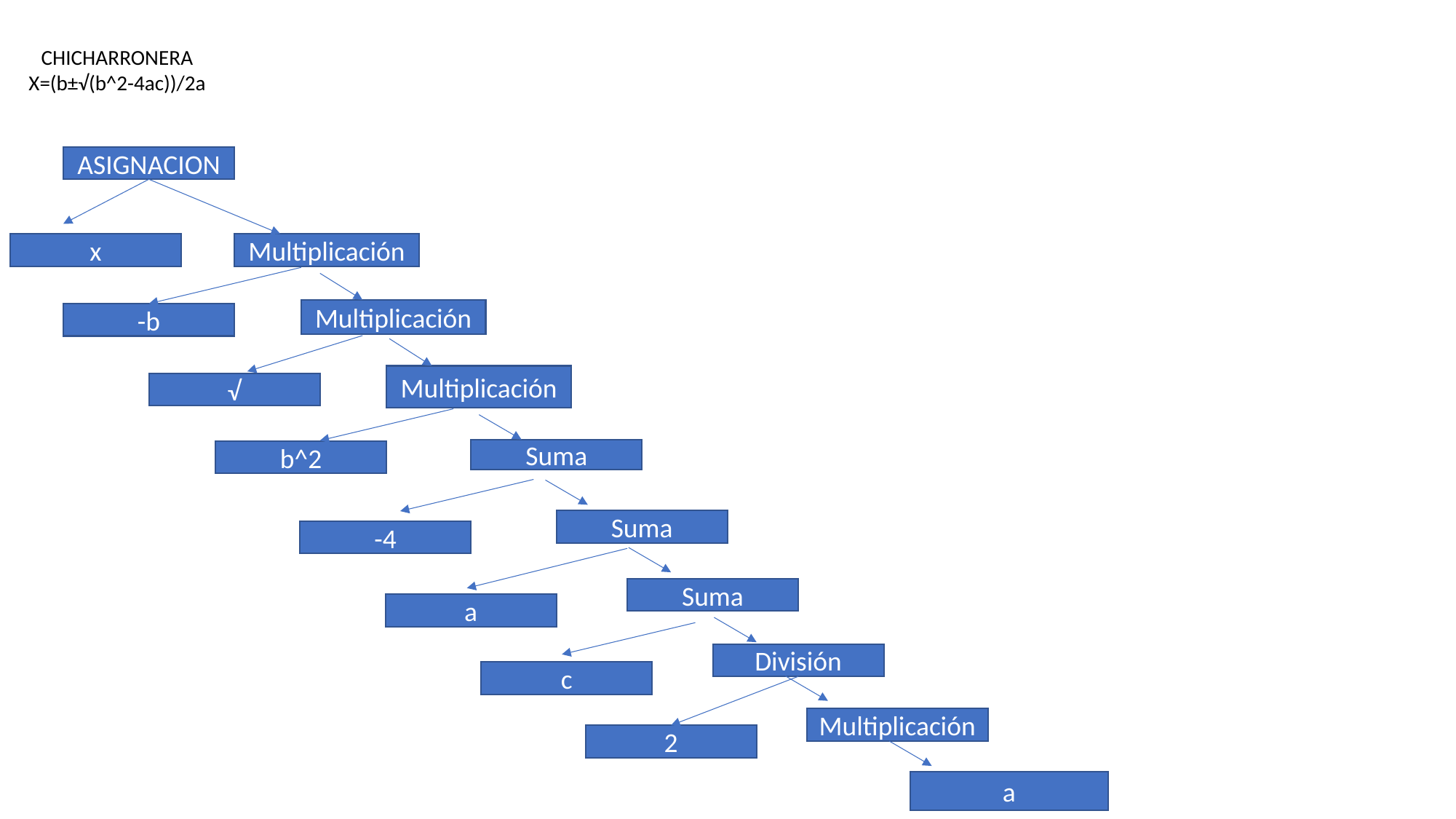

CHICHARRONERA
X=(b±√(b^2-4ac))/2a
ASIGNACION
x
Multiplicación
Multiplicación
-b
Multiplicación
√
Suma
b^2
Suma
-4
Suma
a
División
c
Multiplicación
2
a